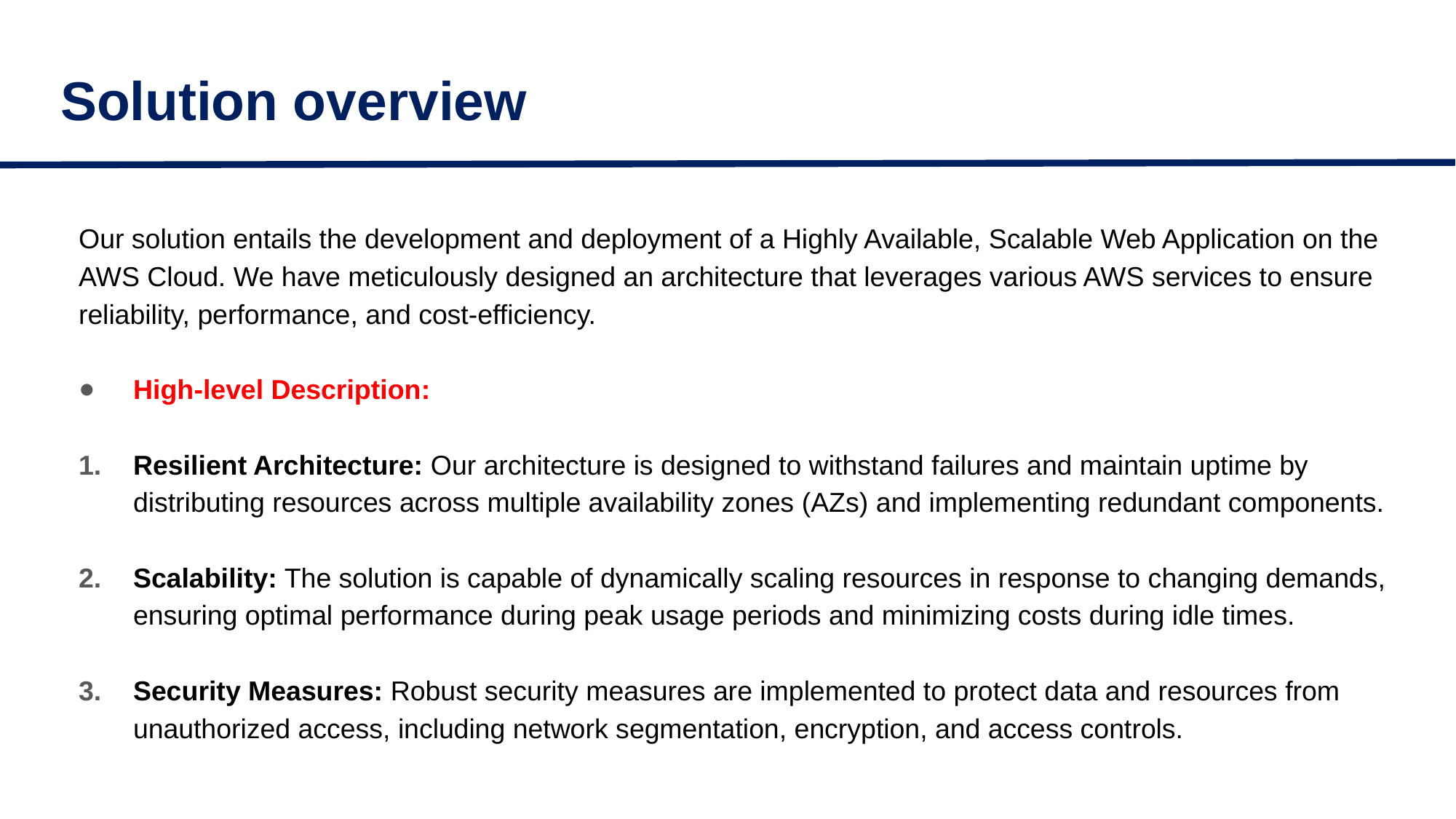

# Solution overview

Our solution entails the development and deployment of a Highly Available, Scalable Web Application on the AWS Cloud. We have meticulously designed an architecture that leverages various AWS services to ensure reliability, performance, and cost-efficiency.

High-level Description:

Resilient Architecture: Our architecture is designed to withstand failures and maintain uptime by distributing resources across multiple availability zones (AZs) and implementing redundant components.

Scalability: The solution is capable of dynamically scaling resources in response to changing demands, ensuring optimal performance during peak usage periods and minimizing costs during idle times.

Security Measures: Robust security measures are implemented to protect data and resources from unauthorized access, including network segmentation, encryption, and access controls.